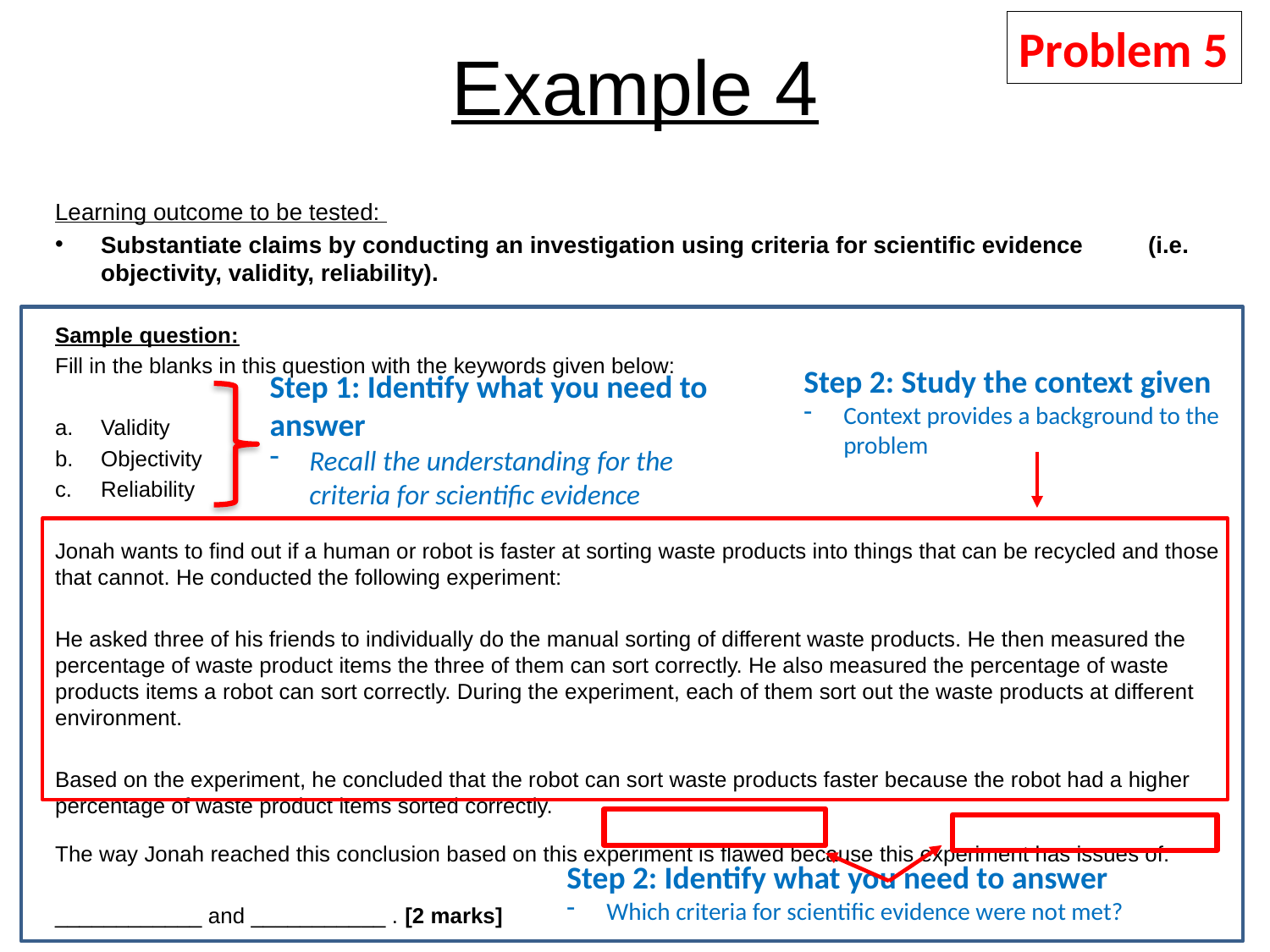

# Example 4
Problem 5
Learning outcome to be tested:
Substantiate claims by conducting an investigation using criteria for scientific evidence          (i.e. objectivity, validity, reliability).

Sample question:
Fill in the blanks in this question with the keywords given below:

Validity
Objectivity
Reliability

Jonah wants to find out if a human or robot is faster at sorting waste products into things that can be recycled and those that cannot. He conducted the following experiment:

He asked three of his friends to individually do the manual sorting of different waste products. He then measured the percentage of waste product items the three of them can sort correctly. He also measured the percentage of waste products items a robot can sort correctly. During the experiment, each of them sort out the waste products at different environment.

Based on the experiment, he concluded that the robot can sort waste products faster because the robot had a higher percentage of waste product items sorted correctly.

The way Jonah reached this conclusion based on this experiment is flawed because this experiment has issues of:

____________ and ___________ . [2 marks]

Step 2: Study the context given
Context provides a background to the problem

Step 1: Identify what you need to answer
Recall the understanding for the criteria for scientific evidence

Step 2: Identify what you need to answer
Which criteria for scientific evidence were not met?